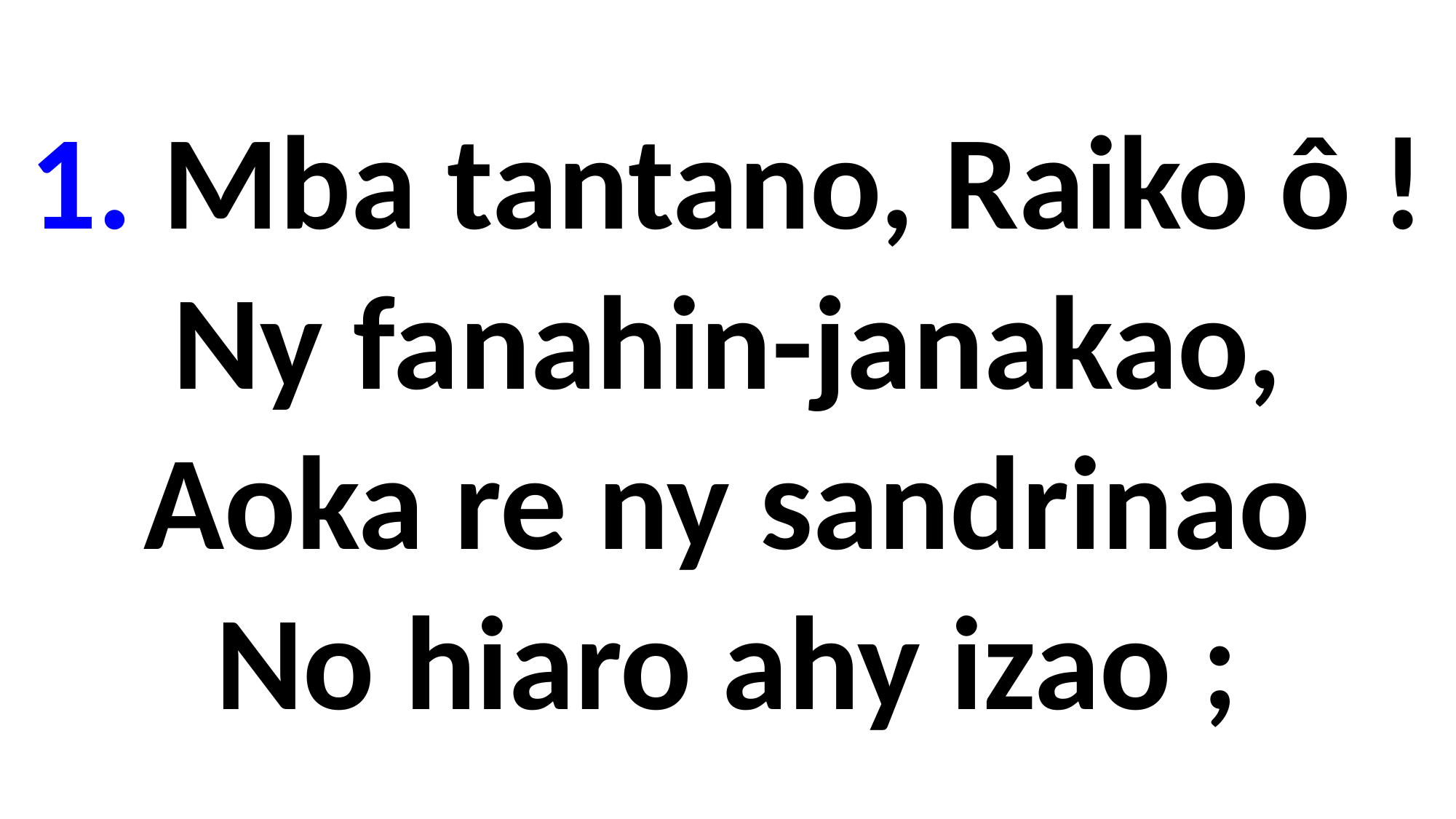

1. Mba tantano, Raiko ô !
Ny fanahin-janakao,
Aoka re ny sandrinao
No hiaro ahy izao ;